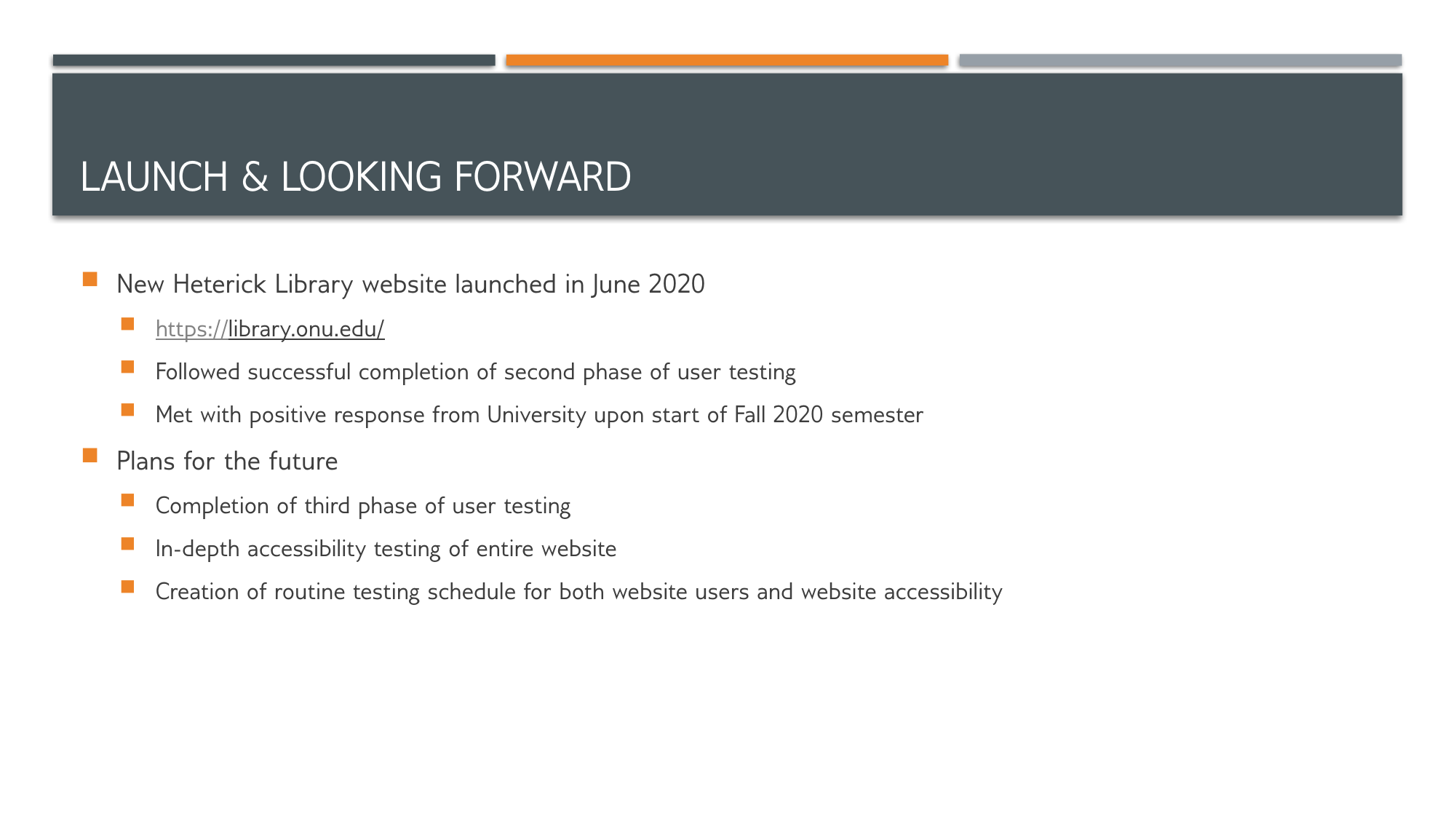

# Launch & Looking Forward
New Heterick Library website launched in June 2020
https://library.onu.edu/
Followed successful completion of second phase of user testing
Met with positive response from University upon start of Fall 2020 semester
Plans for the future
Completion of third phase of user testing
In-depth accessibility testing of entire website
Creation of routine testing schedule for both website users and website accessibility